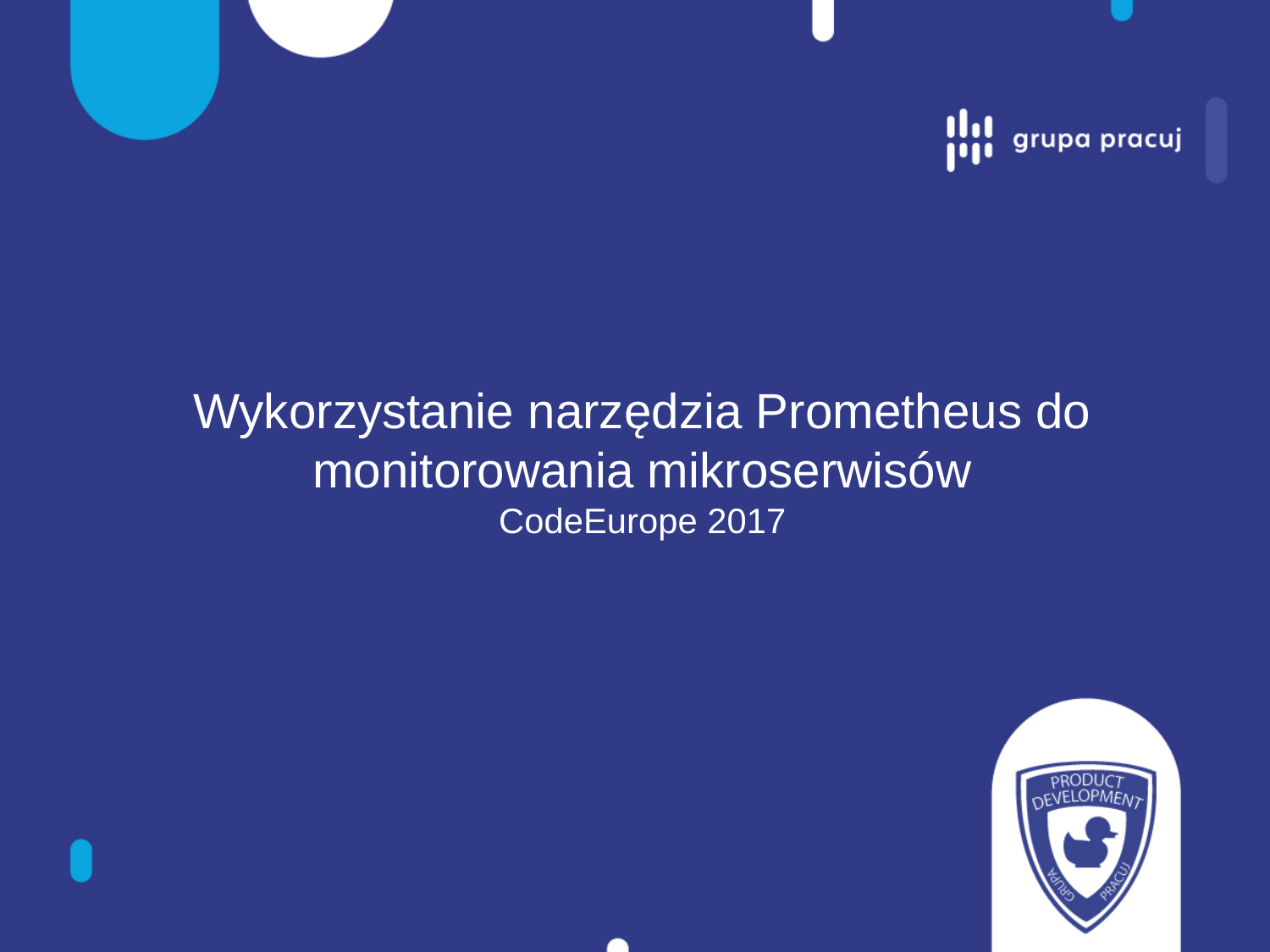

# Wykorzystanie narzędzia Prometheus do monitorowania mikroserwisów CodeEurope 2017